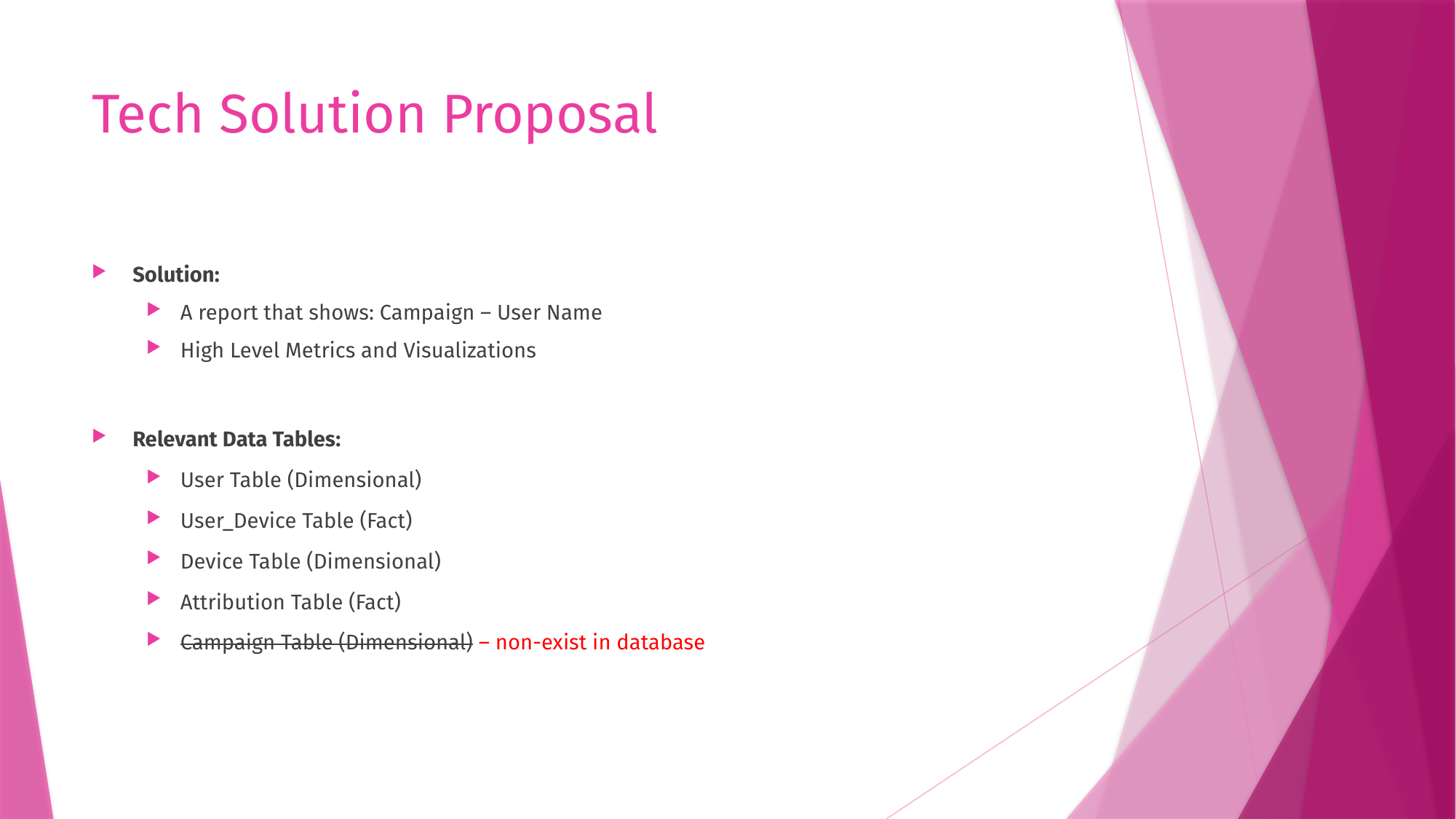

# Tech Solution Proposal
Solution:
A report that shows: Campaign – User Name
High Level Metrics and Visualizations

Relevant Data Tables:
User Table (Dimensional)
User_Device Table (Fact)
Device Table (Dimensional)
Attribution Table (Fact)
Campaign Table (Dimensional) – non-exist in database